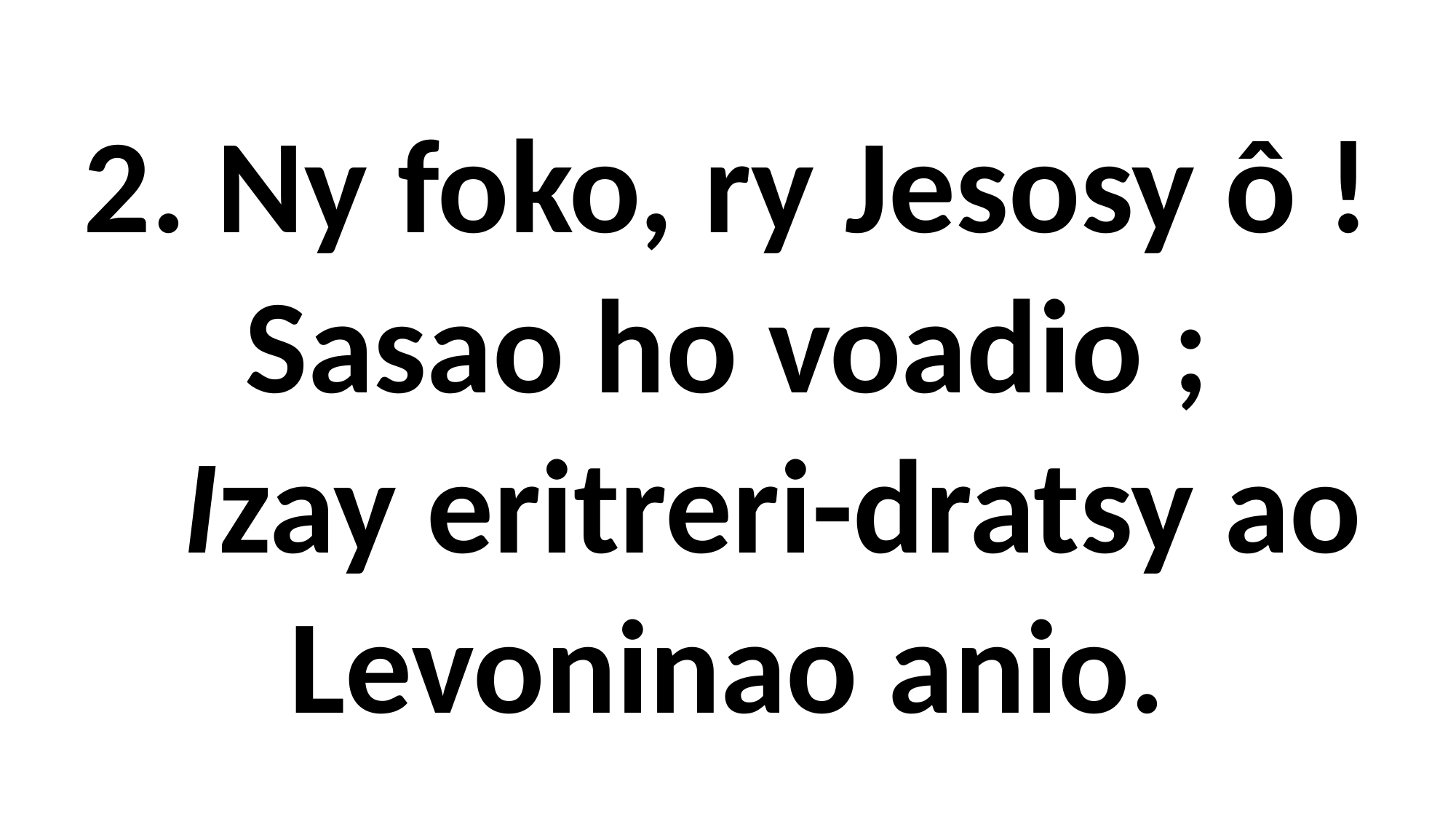

2. Ny foko, ry Jesosy ô !
Sasao ho voadio ;
   Izay eritreri-dratsy ao
Levoninao anio.